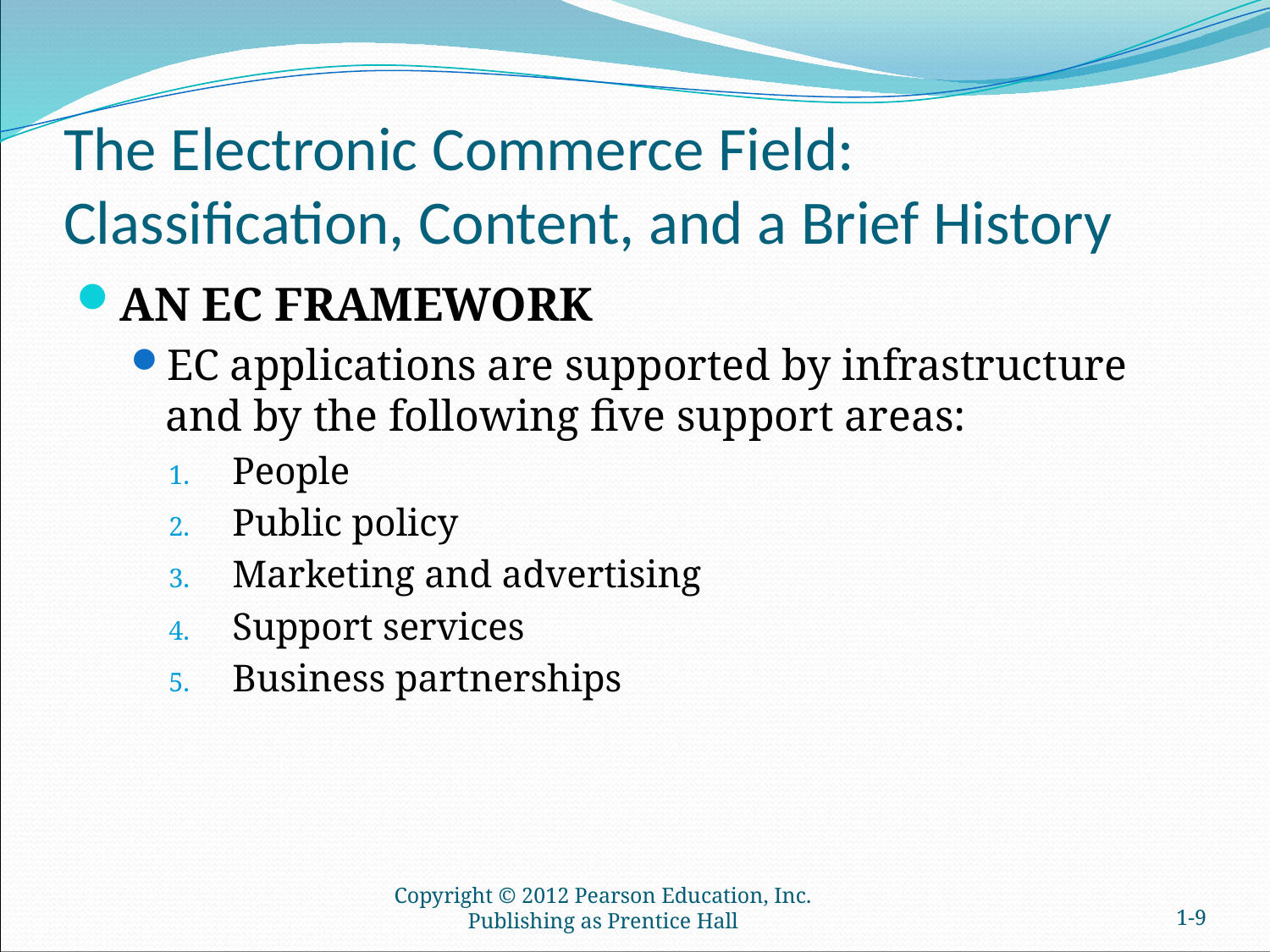

# The Electronic Commerce Field: Classification, Content, and a Brief History
AN EC FRAMEWORK
EC applications are supported by infrastructure and by the following five support areas:
People
Public policy
Marketing and advertising
Support services
Business partnerships
Copyright © 2012 Pearson Education, Inc. Publishing as Prentice Hall
1-9